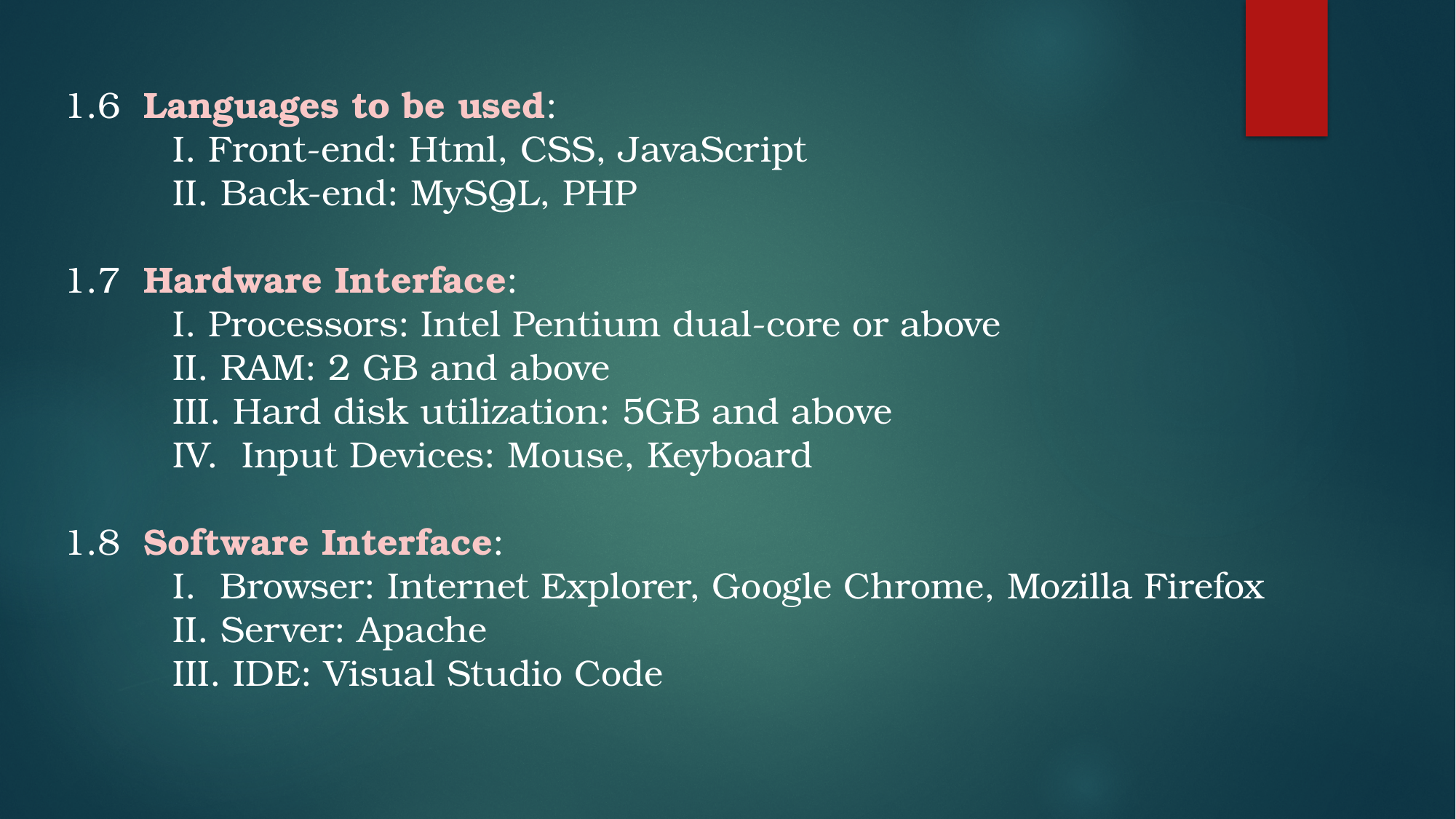

1.6  Languages to be used:
	I. Front-end: Html, CSS, JavaScript
	II. Back-end: MySQL, PHP

1.7  Hardware Interface:
	I. Processors: Intel Pentium dual-core or above
	II. RAM: 2 GB and above
	III. Hard disk utilization: 5GB and above
	IV.  Input Devices: Mouse, Keyboard

1.8  Software Interface:
	I.  Browser: Internet Explorer, Google Chrome, Mozilla Firefox
	II. Server: Apache
	III. IDE: Visual Studio Code